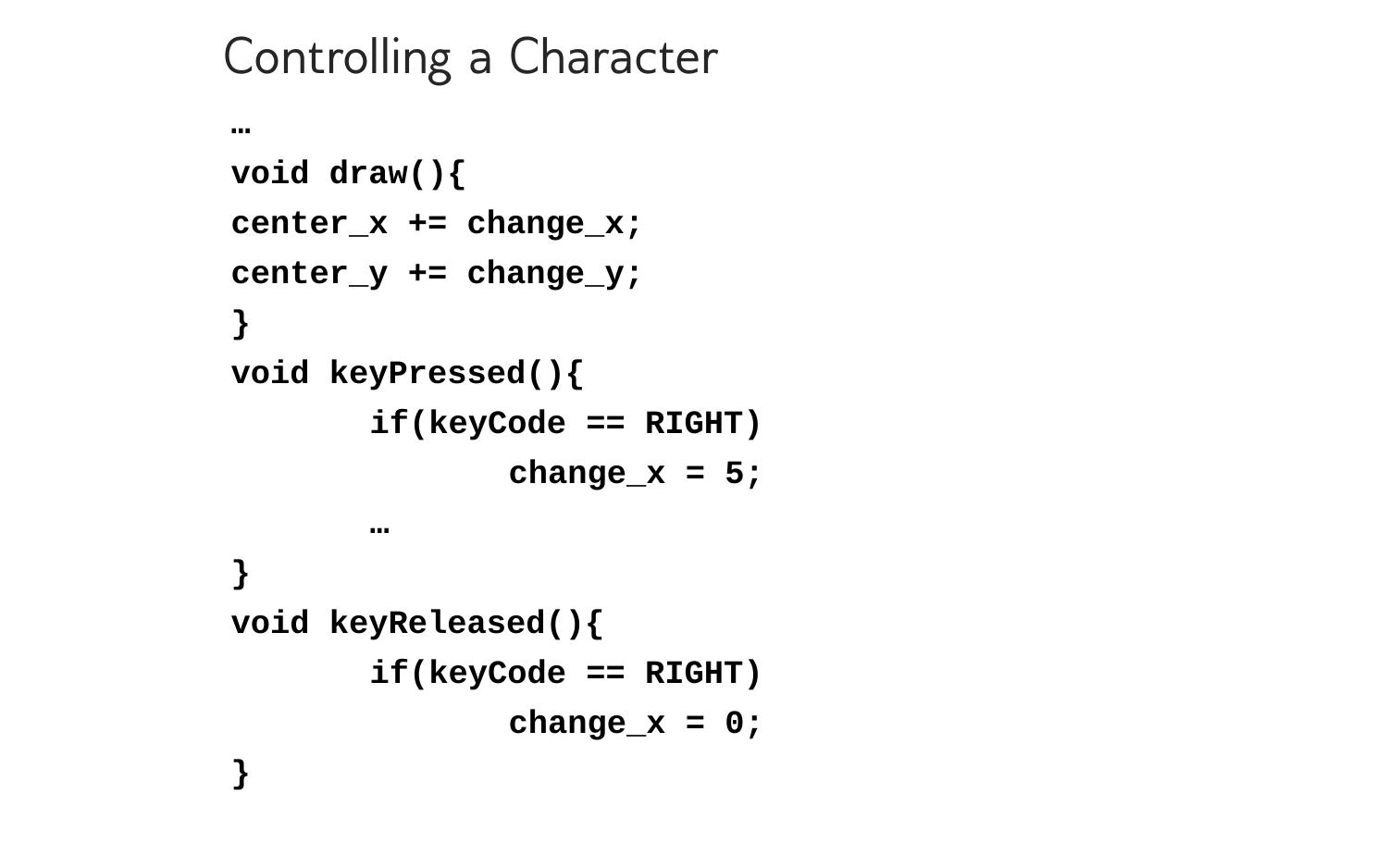

Controlling a Character
…
void draw(){
center_x += change_x;
center_y += change_y;
}
void keyPressed(){
	if(keyCode == RIGHT)
		change_x = 5;
	…
}
void keyReleased(){
	if(keyCode == RIGHT)
		change_x = 0;
}